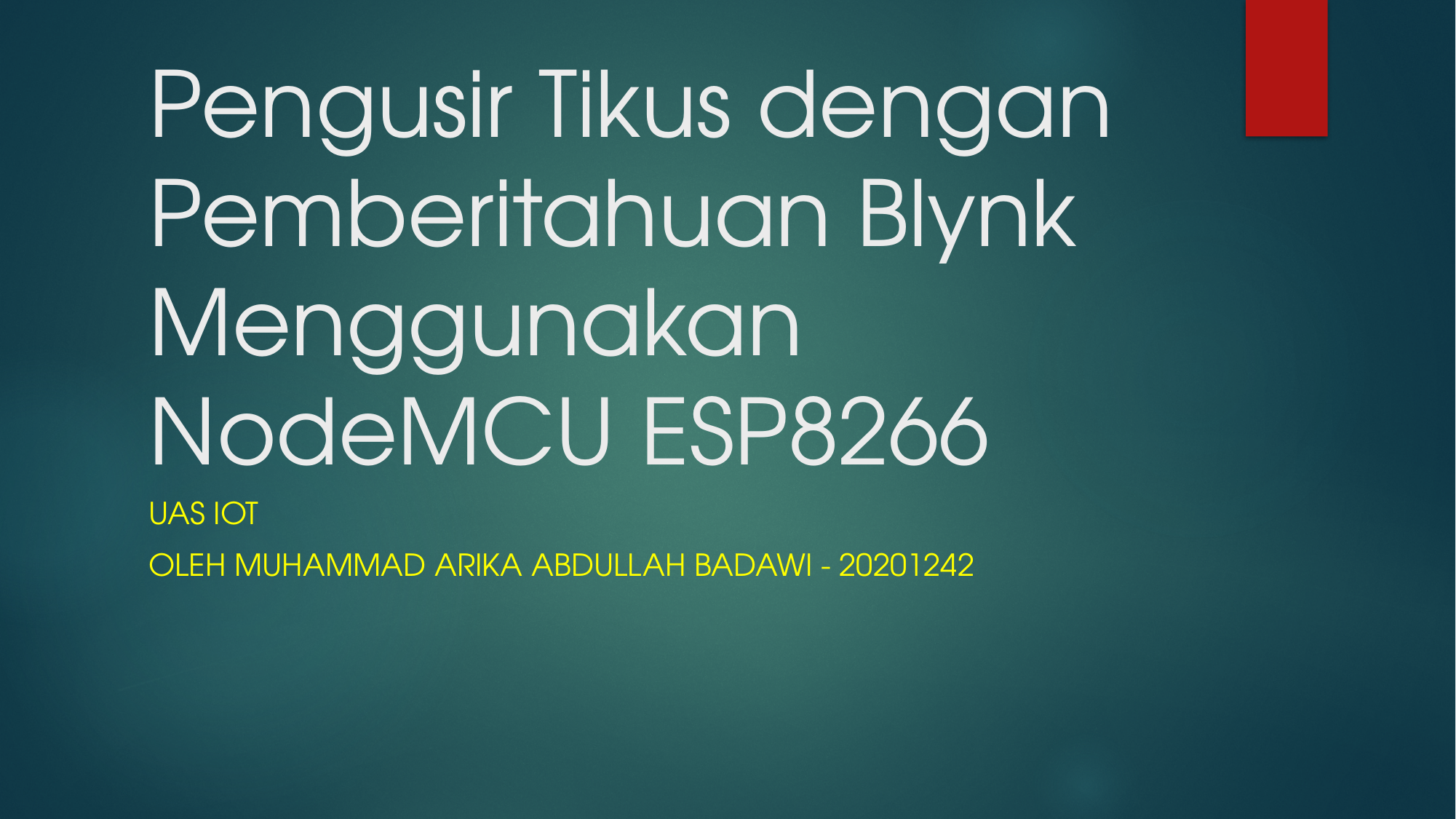

# Pengusir Tikus dengan Pemberitahuan Blynk Menggunakan NodeMCU ESP8266
UAS Iot
Oleh Muhammad arika Abdullah Badawi - 20201242